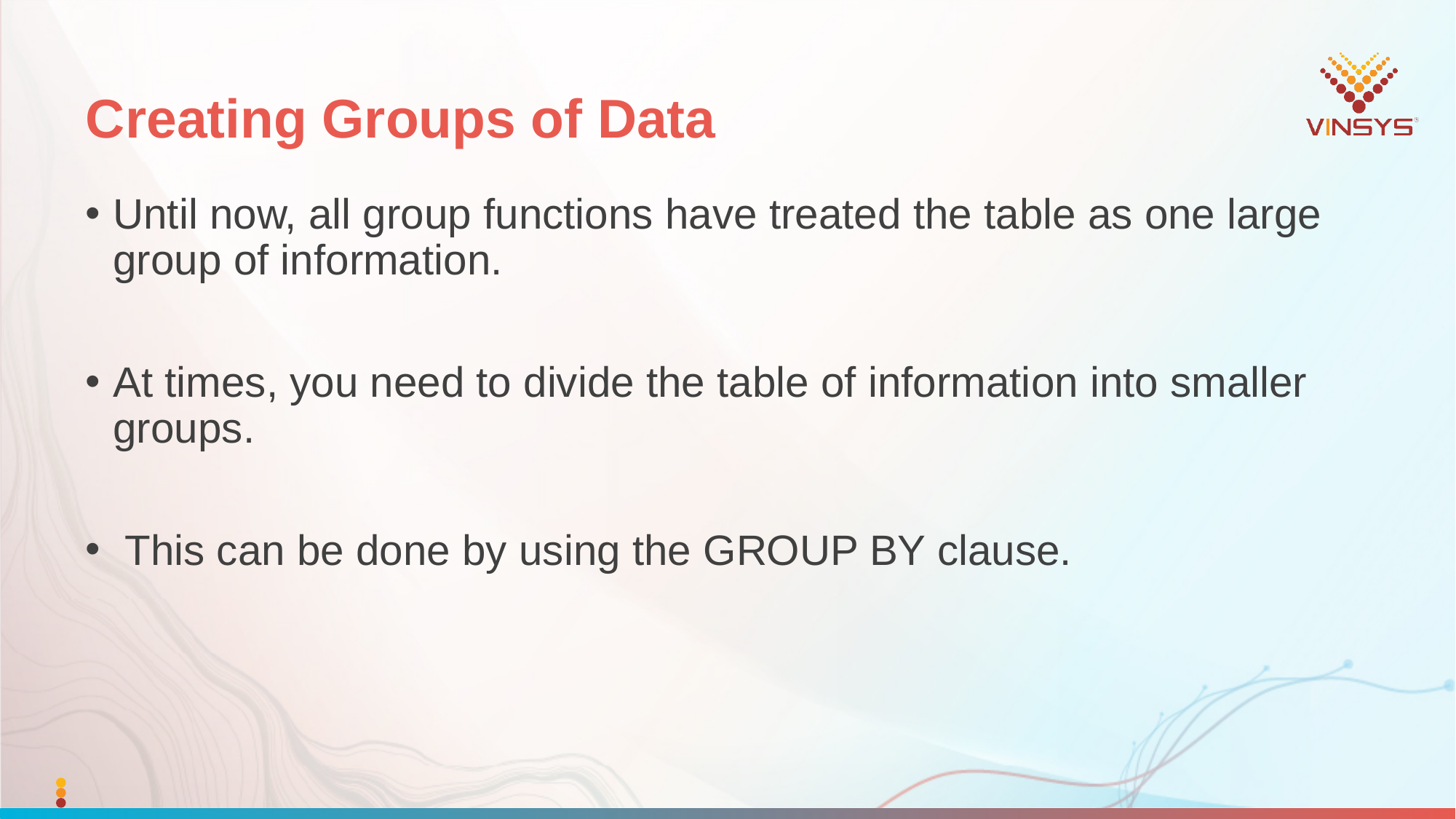

# Creating Groups of Data
Until now, all group functions have treated the table as one large group of information.

At times, you need to divide the table of information into smaller groups.

 This can be done by using the GROUP BY clause.